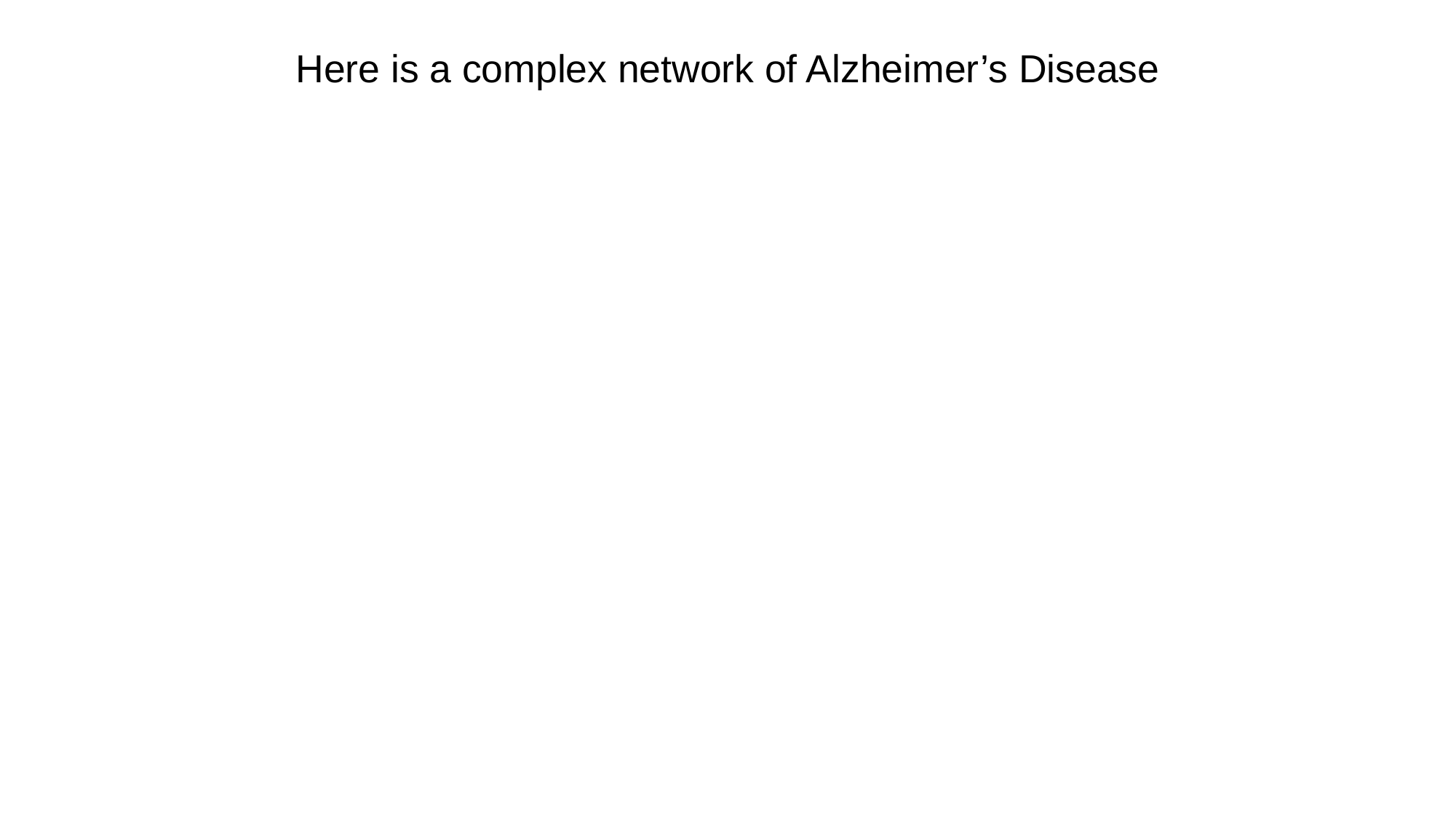

# Here is a complex network of Alzheimer’s Disease